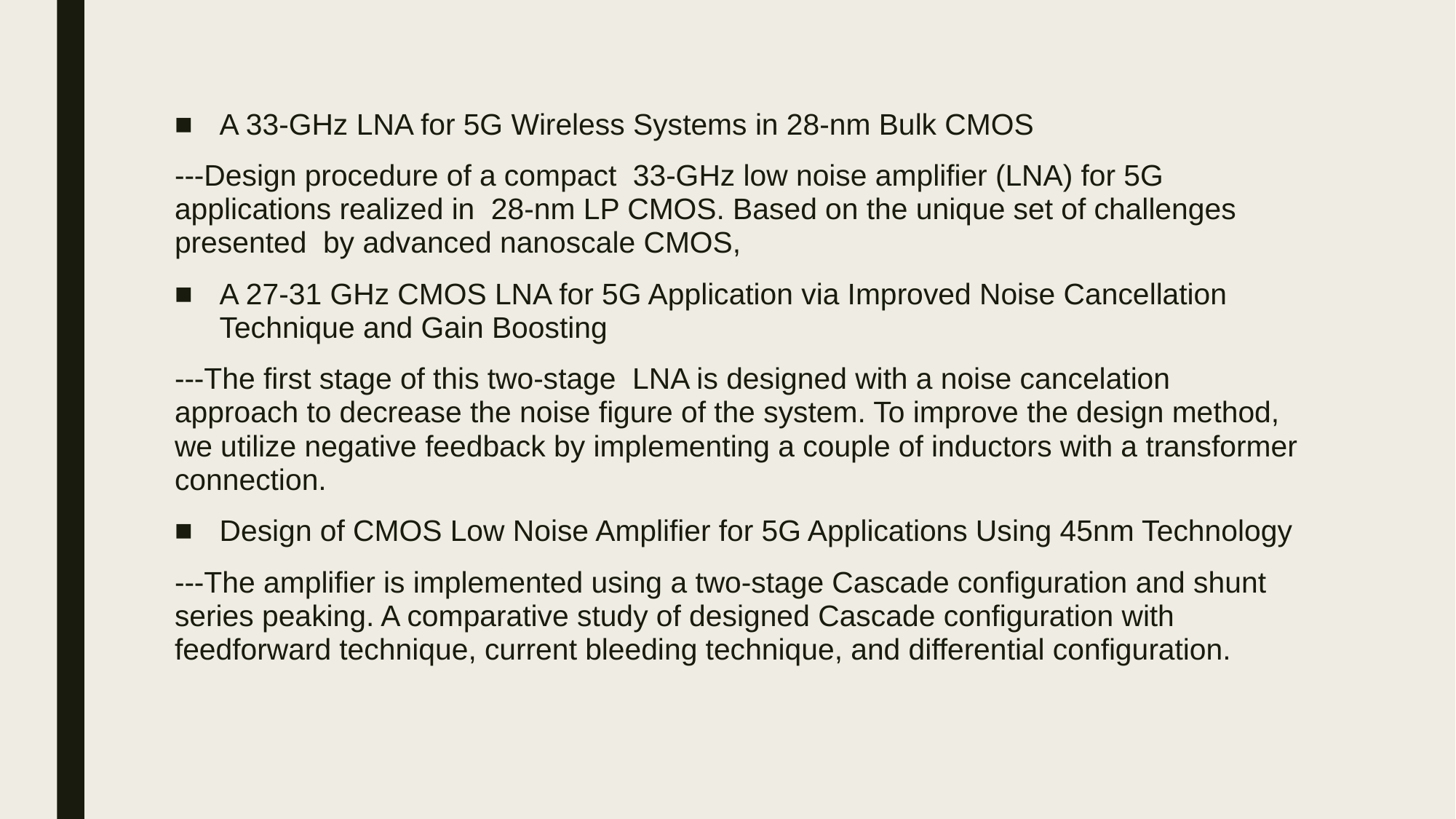

A 33-GHz LNA for 5G Wireless Systems in 28-nm Bulk CMOS
---Design procedure of a compact  33-GHz low noise amplifier (LNA) for 5G applications realized in  28-nm LP CMOS. Based on the unique set of challenges presented  by advanced nanoscale CMOS,
A 27-31 GHz CMOS LNA for 5G Application via Improved Noise Cancellation Technique and Gain Boosting
---The first stage of this two-stage  LNA is designed with a noise cancelation approach to decrease the noise figure of the system. To improve the design method, we utilize negative feedback by implementing a couple of inductors with a transformer connection.
Design of CMOS Low Noise Amplifier for 5G Applications Using 45nm Technology
---The amplifier is implemented using a two-stage Cascade configuration and shunt series peaking. A comparative study of designed Cascade configuration with feedforward technique, current bleeding technique, and differential configuration.